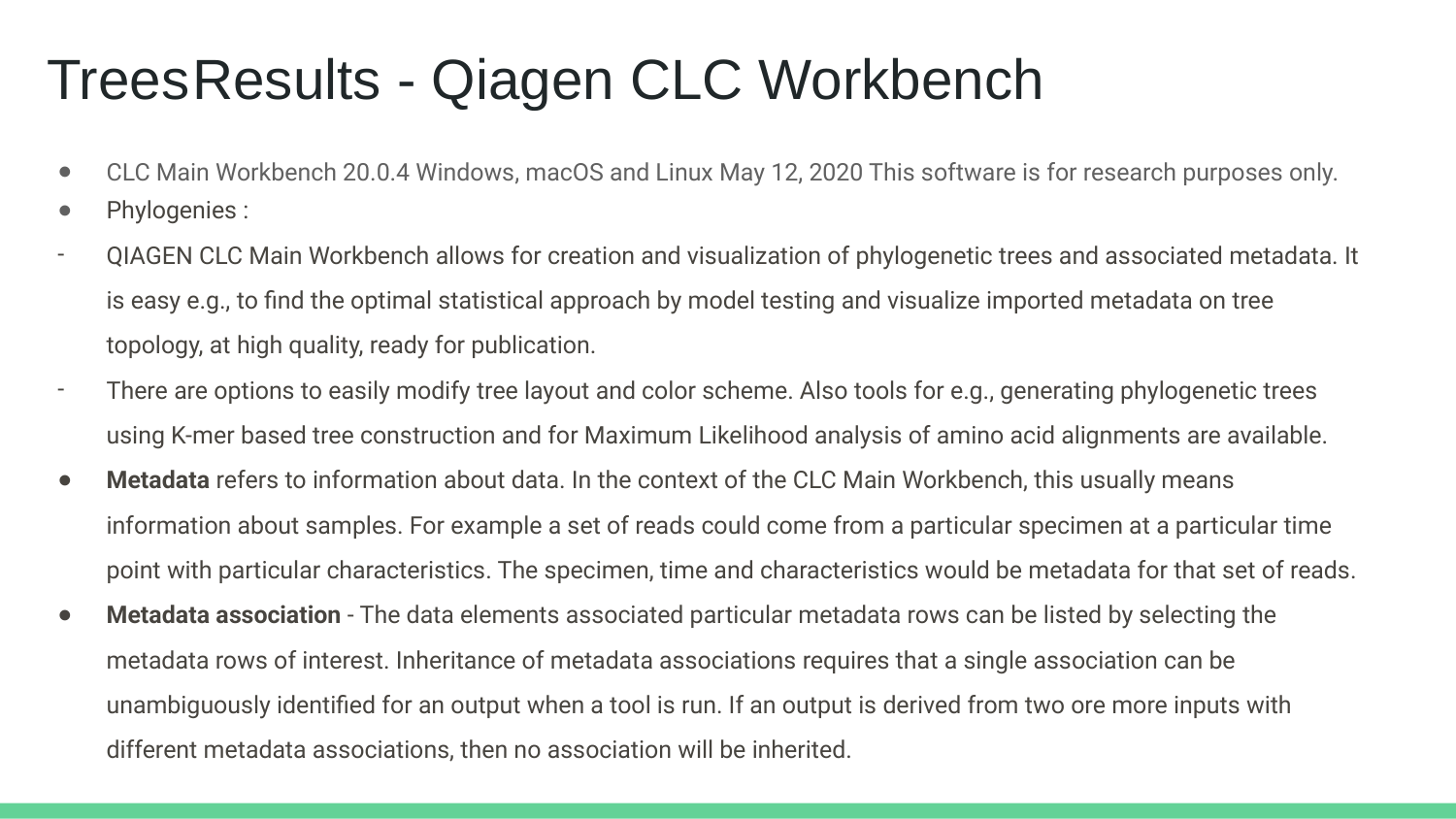

# Trees	Results - Qiagen CLC Workbench

CLC Main Workbench 20.0.4 Windows, macOS and Linux May 12, 2020 This software is for research purposes only.
Phylogenies :
QIAGEN CLC Main Workbench allows for creation and visualization of phylogenetic trees and associated metadata. It is easy e.g., to find the optimal statistical approach by model testing and visualize imported metadata on tree topology, at high quality, ready for publication.
There are options to easily modify tree layout and color scheme. Also tools for e.g., generating phylogenetic trees using K-mer based tree construction and for Maximum Likelihood analysis of amino acid alignments are available.
Metadata refers to information about data. In the context of the CLC Main Workbench, this usually means information about samples. For example a set of reads could come from a particular specimen at a particular time point with particular characteristics. The specimen, time and characteristics would be metadata for that set of reads.
Metadata association - The data elements associated particular metadata rows can be listed by selecting the metadata rows of interest. Inheritance of metadata associations requires that a single association can be unambiguously identified for an output when a tool is run. If an output is derived from two ore more inputs with different metadata associations, then no association will be inherited.